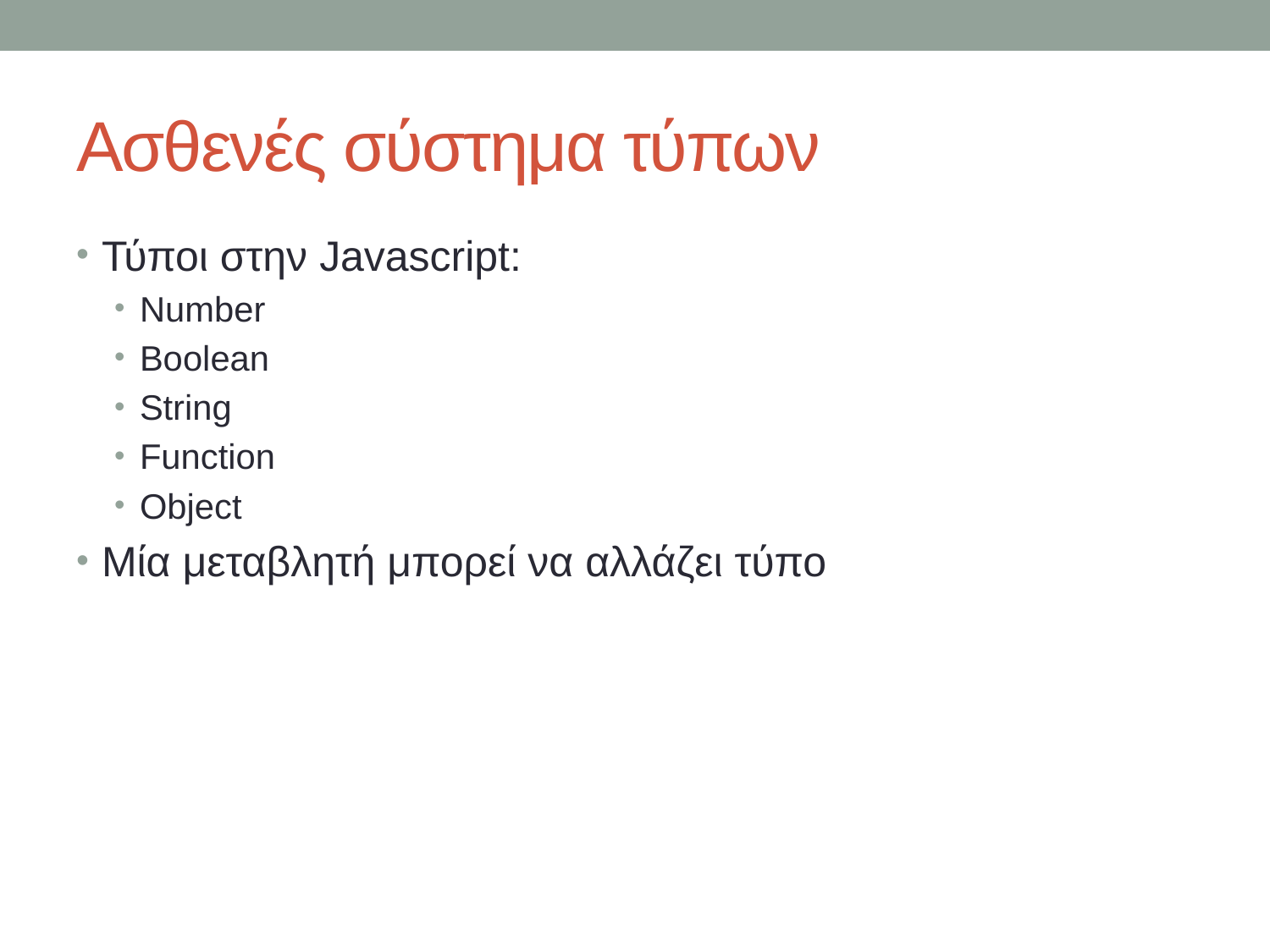

# Ασθενές σύστημα τύπων
Τύποι στην Javascript:
Number
Boolean
String
Function
Object
Μία μεταβλητή μπορεί να αλλάζει τύπο